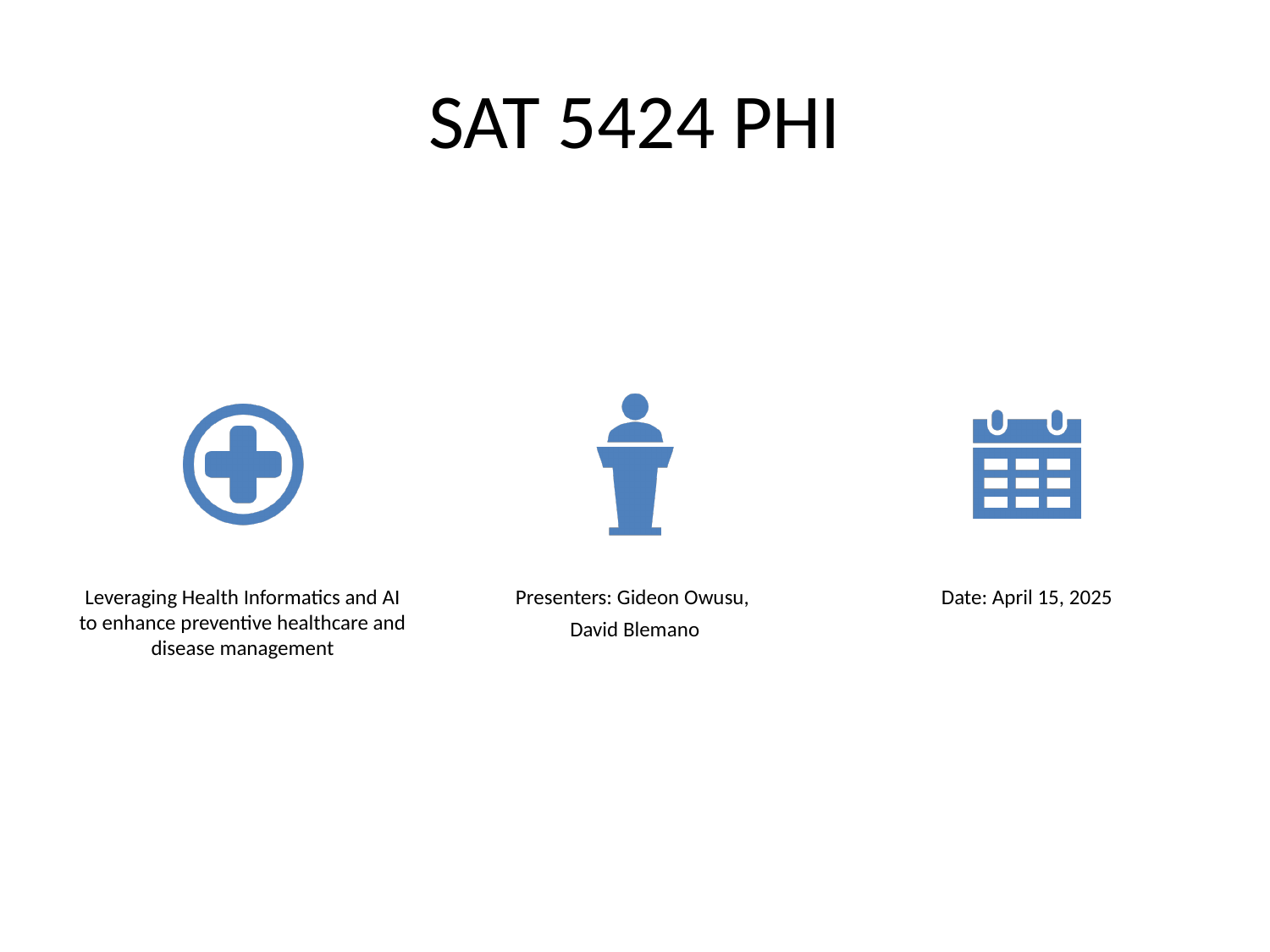

# SAT 5424 PHI
Leveraging Health Informatics and AI to enhance preventive healthcare and disease management
Presenters: Gideon Owusu,
David Blemano
Date: April 15, 2025